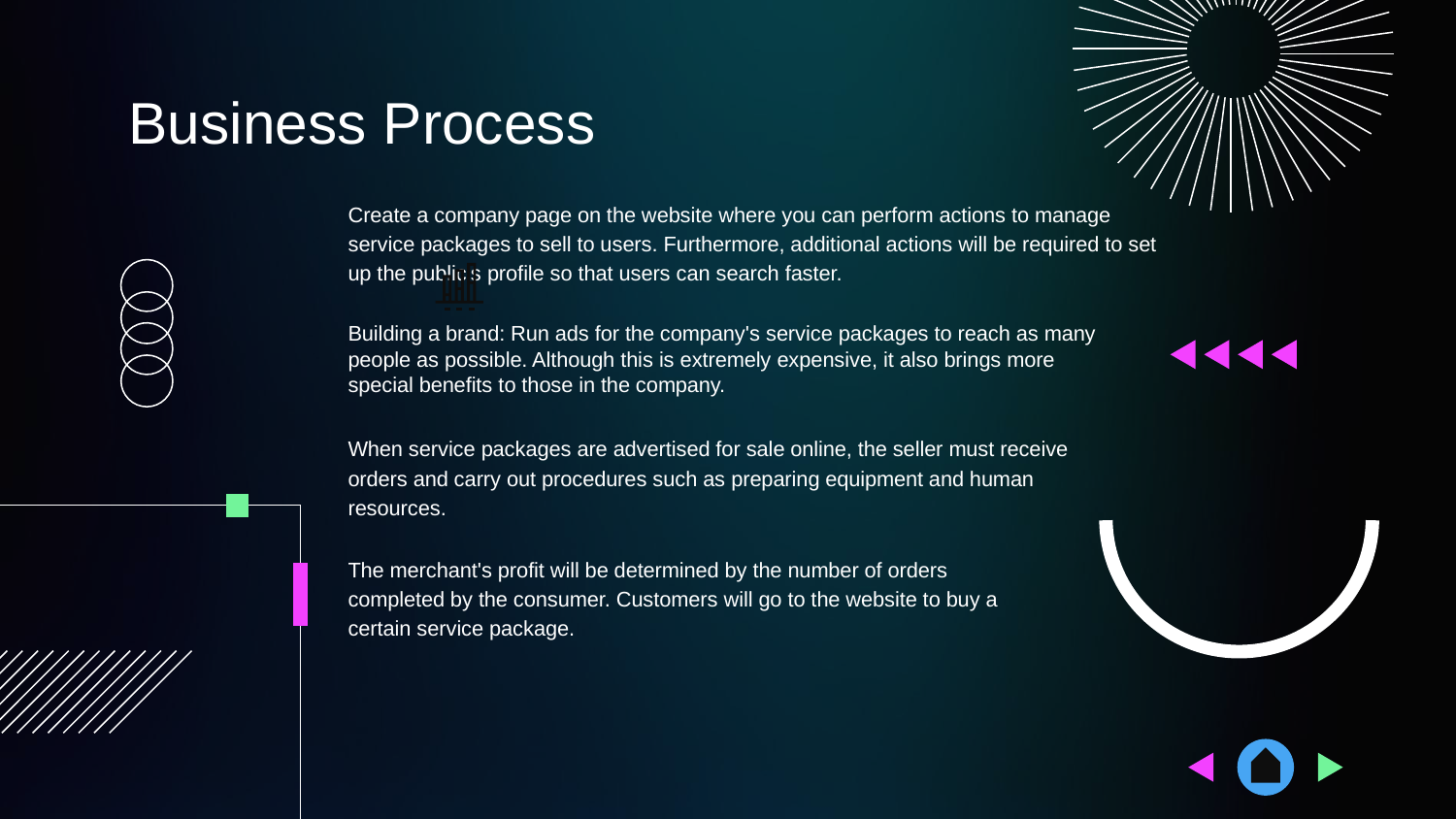

# Business Process
Create a company page on the website where you can perform actions to manage service packages to sell to users. Furthermore, additional actions will be required to set up the public's profile so that users can search faster.

Building a brand: Run ads for the company's service packages to reach as many people as possible. Although this is extremely expensive, it also brings more special benefits to those in the company.

When service packages are advertised for sale online, the seller must receive orders and carry out procedures such as preparing equipment and human resources.

The merchant's profit will be determined by the number of orders completed by the consumer. Customers will go to the website to buy a certain service package.